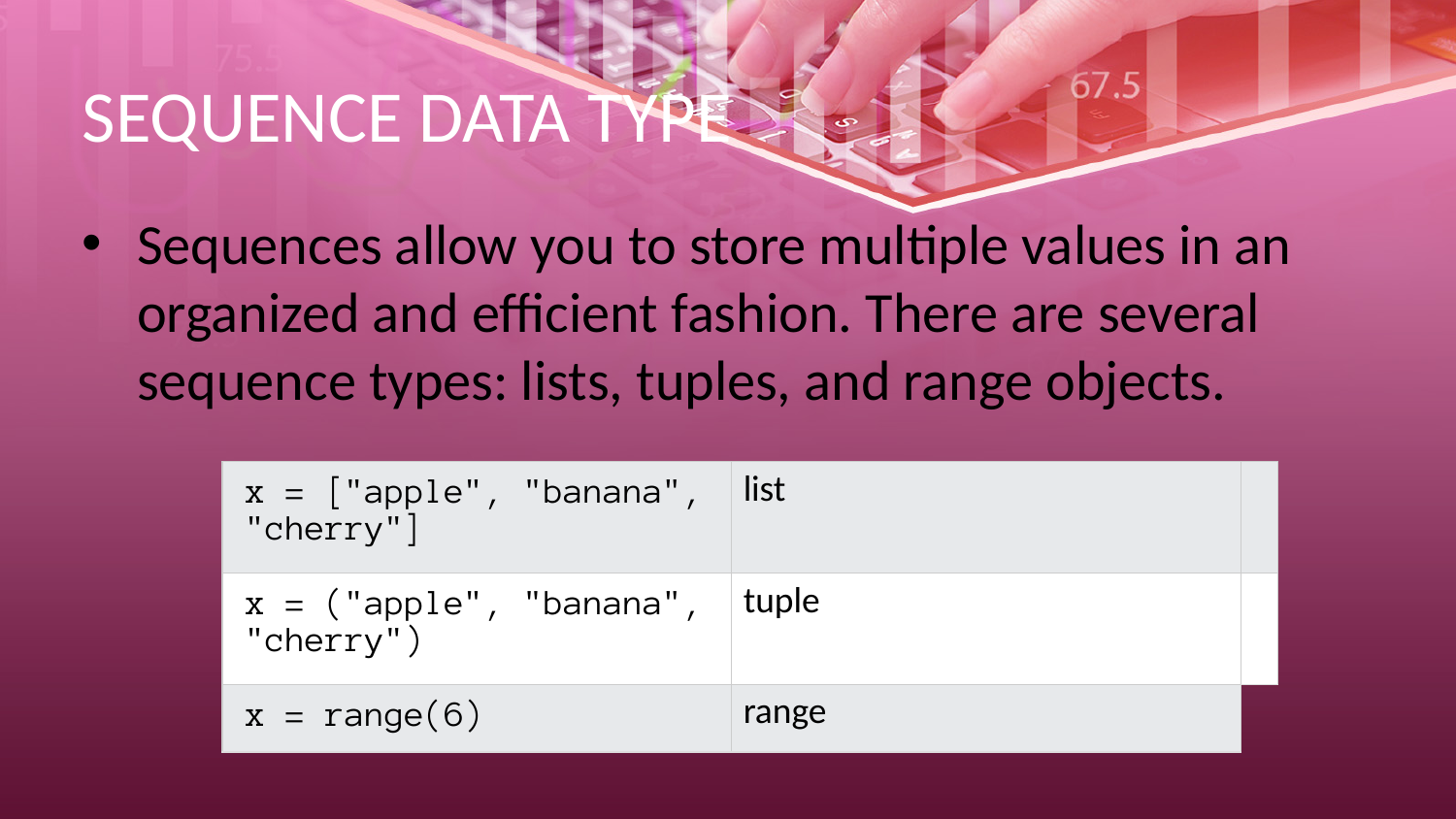

# SEQUENCE DATA TYPE
Sequences allow you to store multiple values in an organized and efficient fashion. There are several sequence types: lists, tuples, and range objects.
| x = ["apple", "banana", "cherry"] | list |  |
| --- | --- | --- |
| x = ("apple", "banana", "cherry") | tuple |  |
| x = range(6) | range |  |